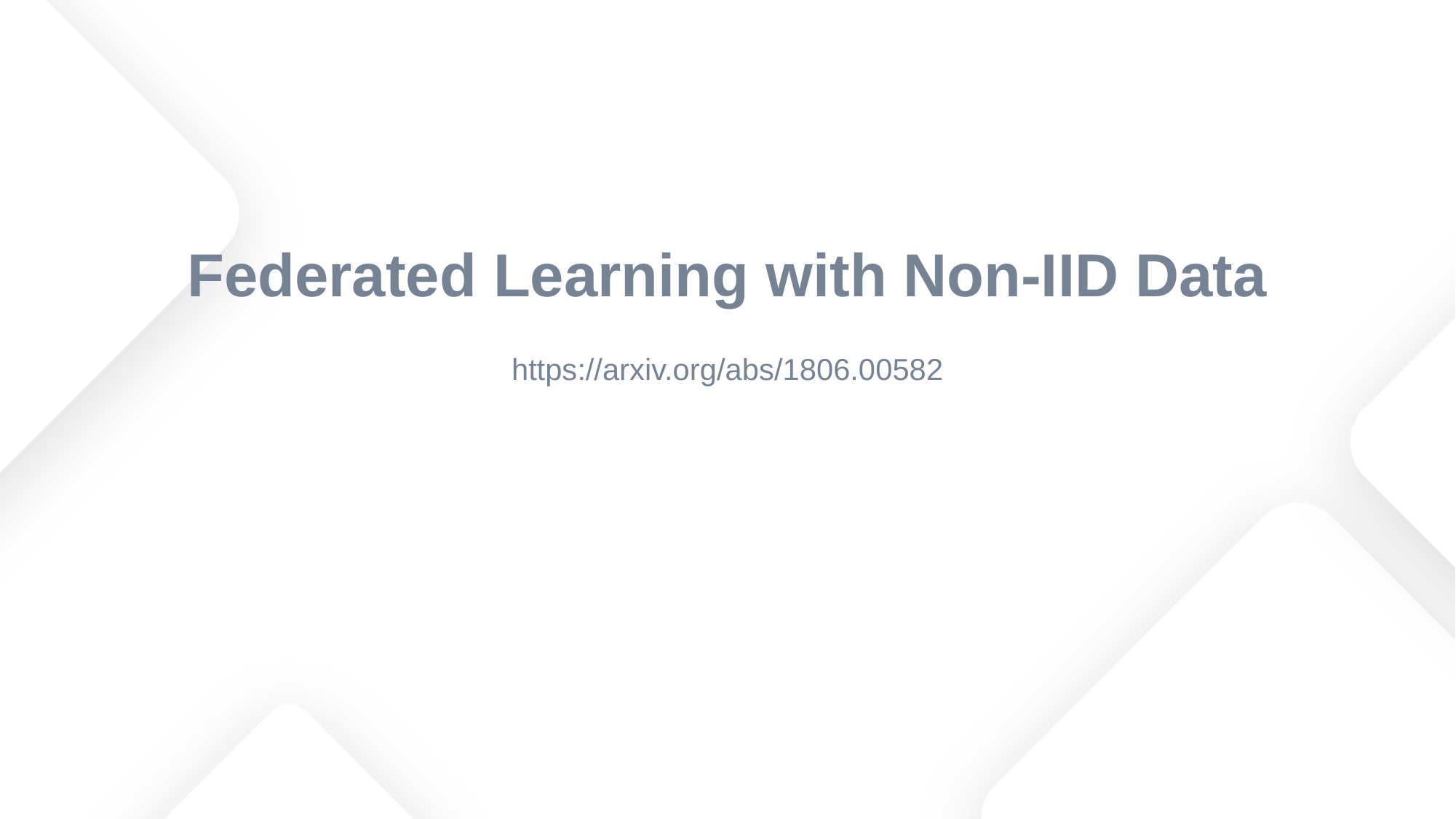

# Federated Learning with Non-IID Data
https://arxiv.org/abs/1806.00582